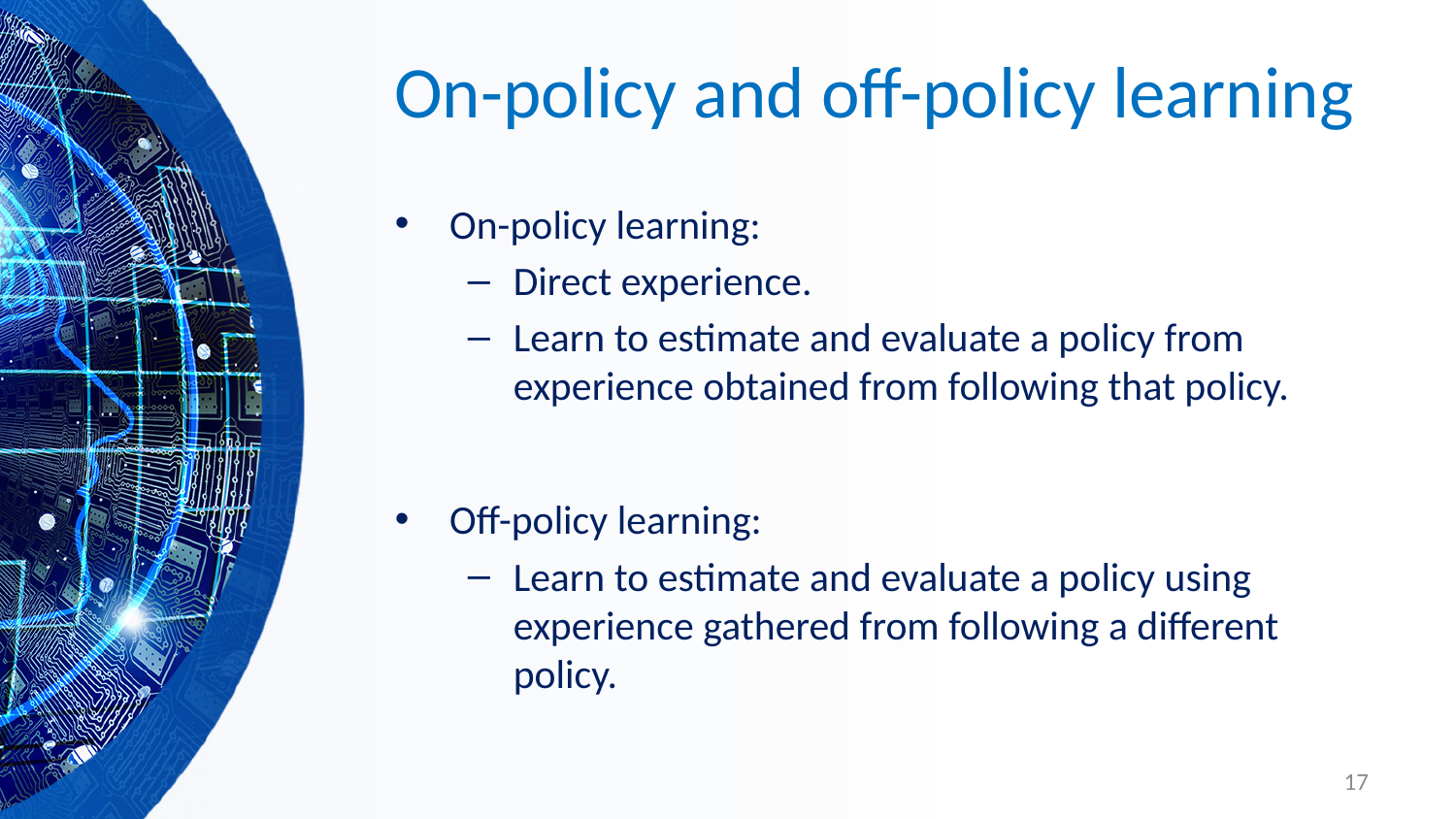

# On-policy and off-policy learning
On-policy learning:
Direct experience.
Learn to estimate and evaluate a policy from experience obtained from following that policy.

Off-policy learning:
Learn to estimate and evaluate a policy using experience gathered from following a different policy.
17